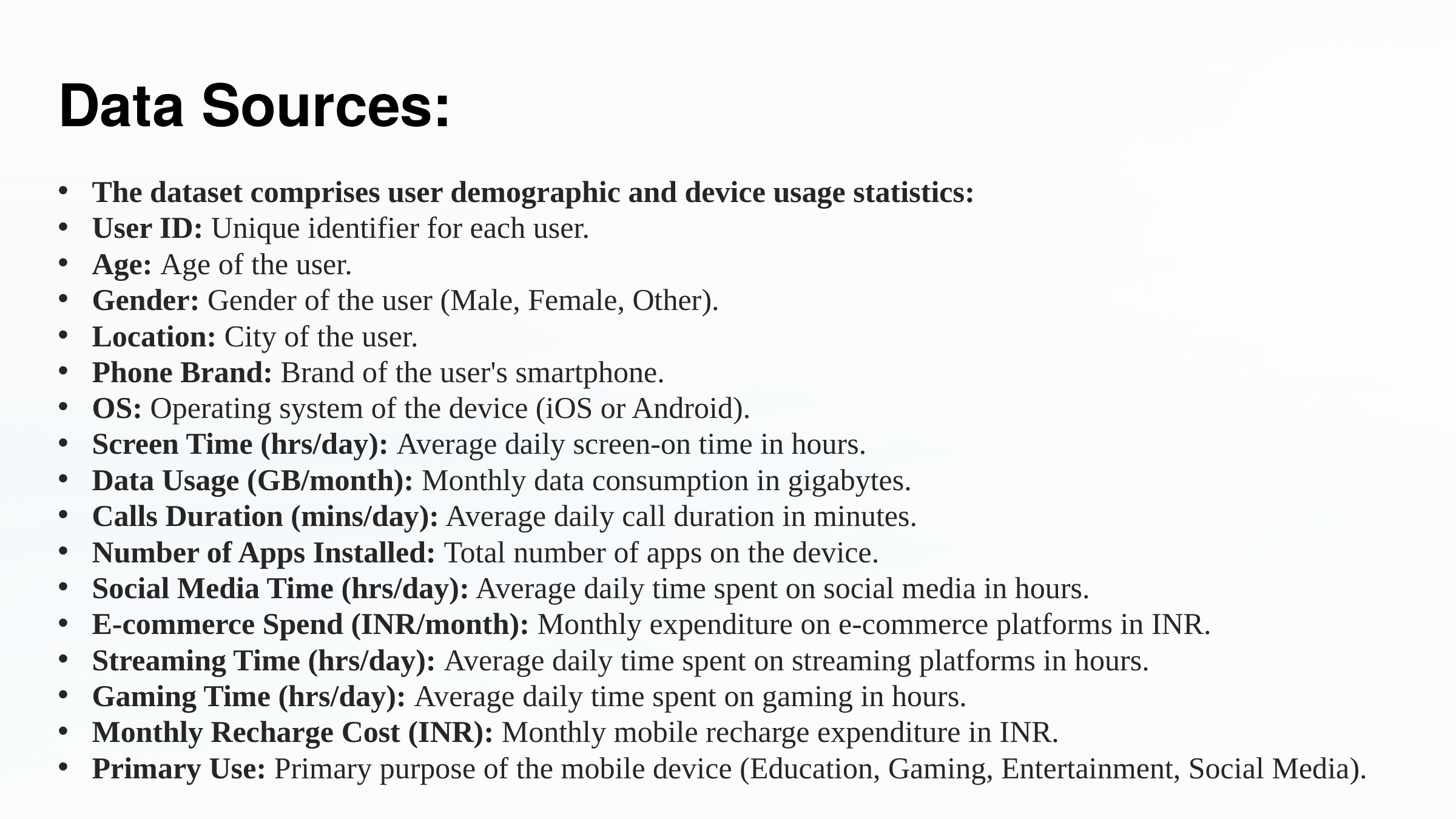

Data Sources:
The dataset comprises user demographic and device usage statistics:
User ID: Unique identifier for each user.
Age: Age of the user.
Gender: Gender of the user (Male, Female, Other).
Location: City of the user.
Phone Brand: Brand of the user's smartphone.
OS: Operating system of the device (iOS or Android).
Screen Time (hrs/day): Average daily screen-on time in hours.
Data Usage (GB/month): Monthly data consumption in gigabytes.
Calls Duration (mins/day): Average daily call duration in minutes.
Number of Apps Installed: Total number of apps on the device.
Social Media Time (hrs/day): Average daily time spent on social media in hours.
E-commerce Spend (INR/month): Monthly expenditure on e-commerce platforms in INR.
Streaming Time (hrs/day): Average daily time spent on streaming platforms in hours.
Gaming Time (hrs/day): Average daily time spent on gaming in hours.
Monthly Recharge Cost (INR): Monthly mobile recharge expenditure in INR.
Primary Use: Primary purpose of the mobile device (Education, Gaming, Entertainment, Social Media).